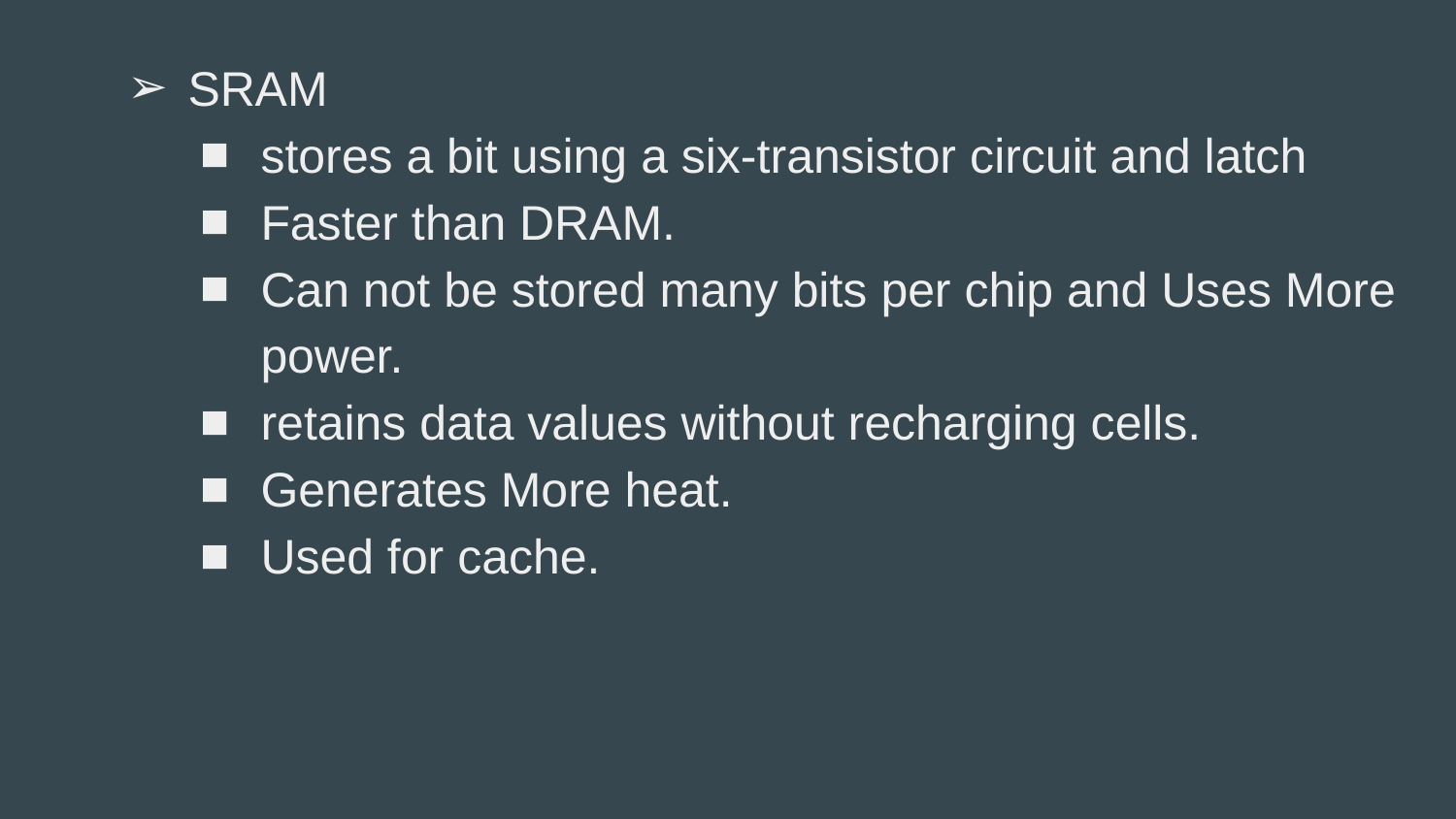

SRAM
stores a bit using a six-transistor circuit and latch
Faster than DRAM.
Can not be stored many bits per chip and Uses More power.
retains data values without recharging cells.
Generates More heat.
Used for cache.